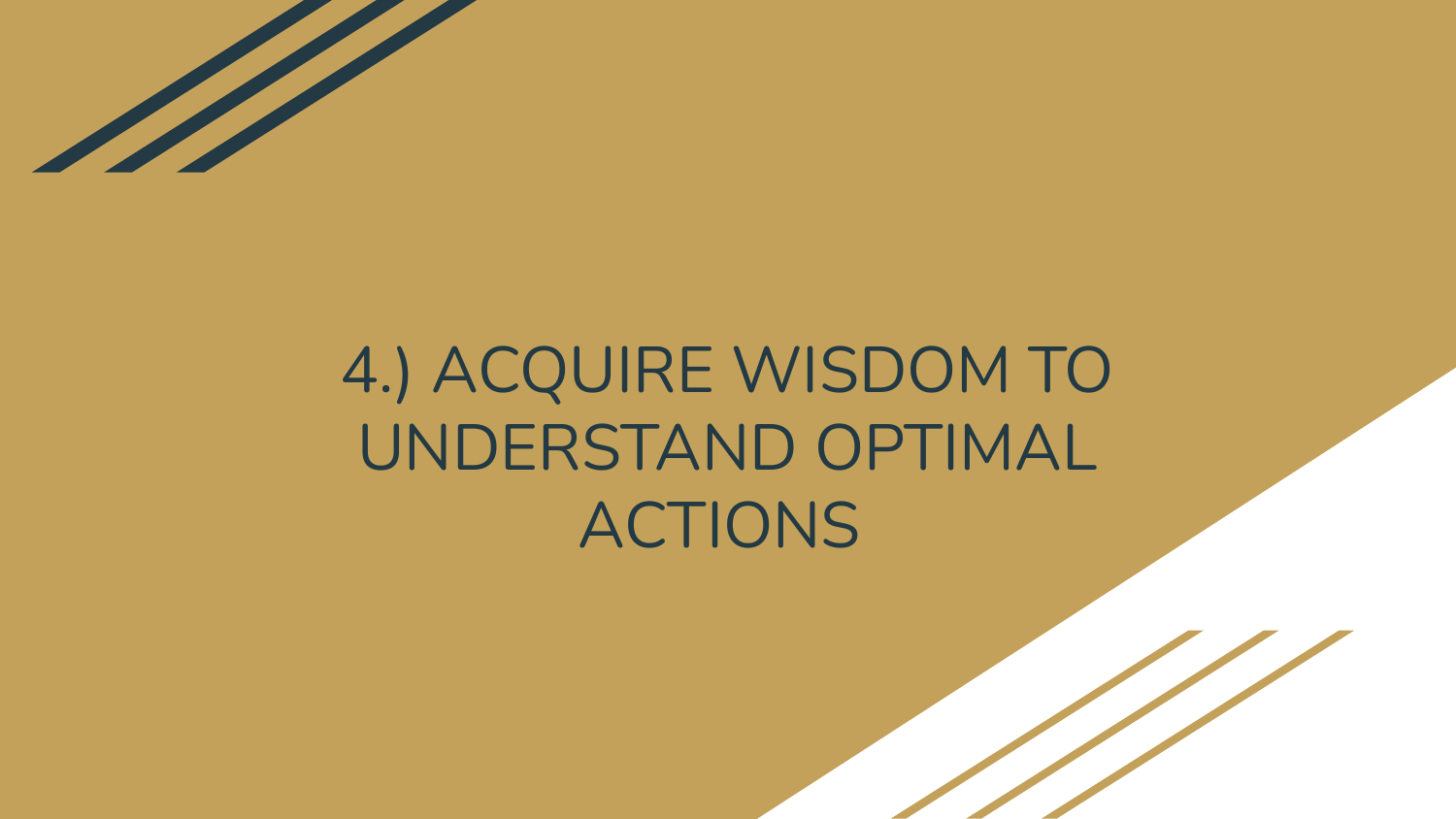

# 4.) ACQUIRE WISDOM TO UNDERSTAND OPTIMAL ACTIONS